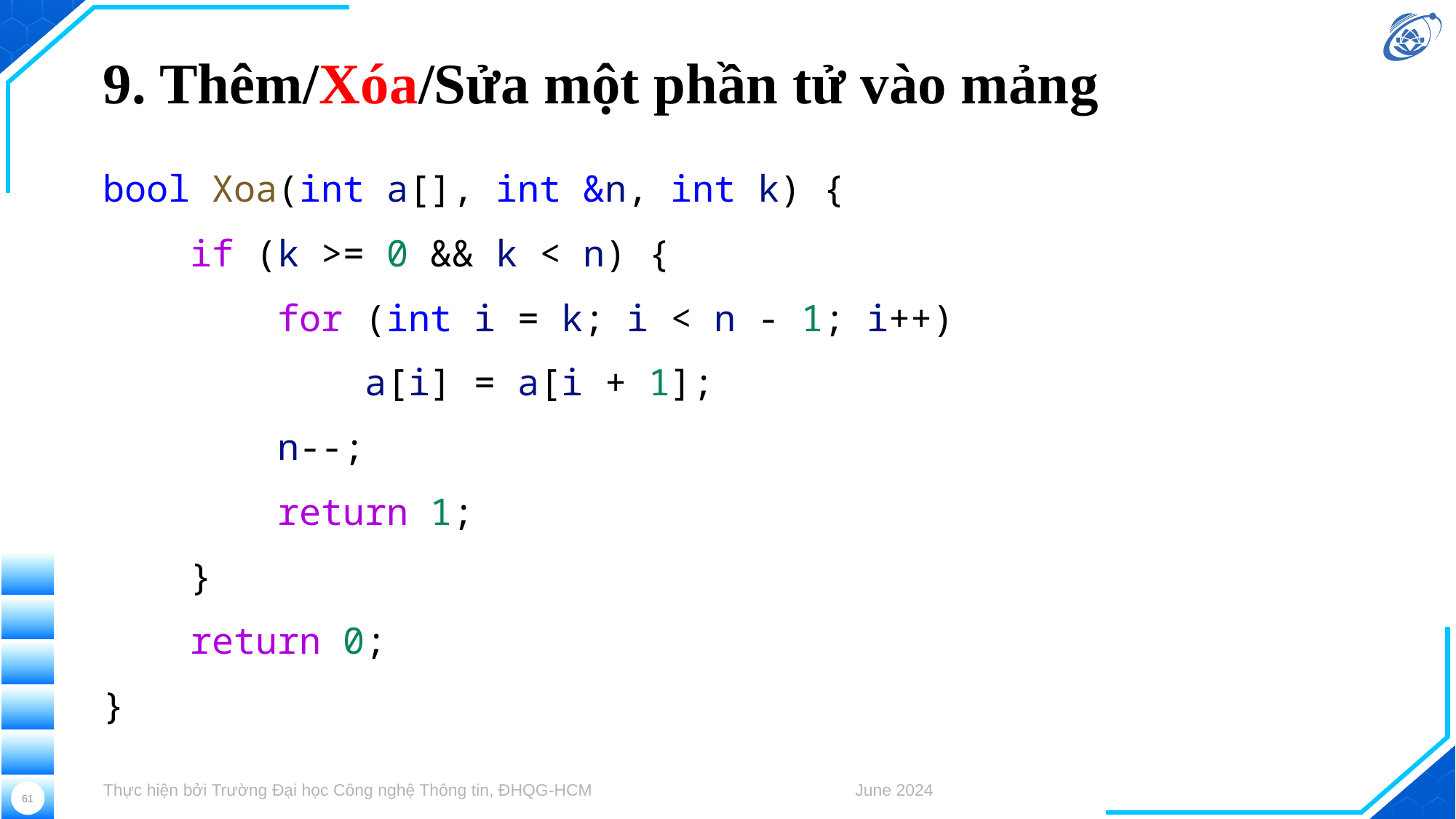

# 9. Thêm/Xóa/Sửa một phần tử vào mảng
bool Xoa(int a[], int &n, int k) {
    if (k >= 0 && k < n) {
        for (int i = k; i < n - 1; i++)
            a[i] = a[i + 1];
        n--;
        return 1;
    }
    return 0;
}
Thực hiện bởi Trường Đại học Công nghệ Thông tin, ĐHQG-HCM
June 2024
61